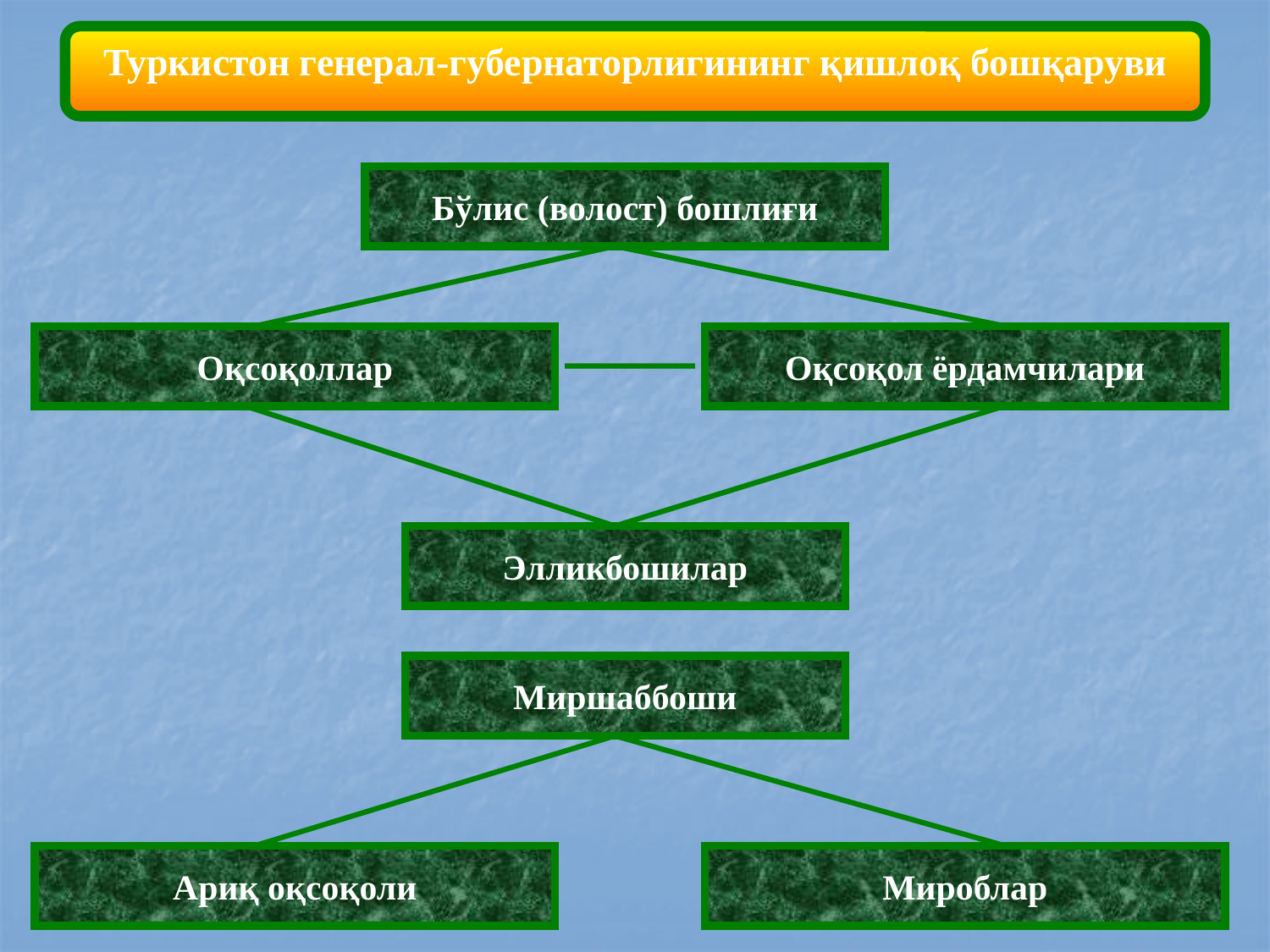

Туркистон генерал-губернаторлигининг қишлоқ бошқаруви
Бўлис (волост) бошлиғи

Оқсоқоллар
Оқсоқол ёрдамчилари

Элликбошилар
Миршаббоши

Ариқ оқсоқоли
Мироблар